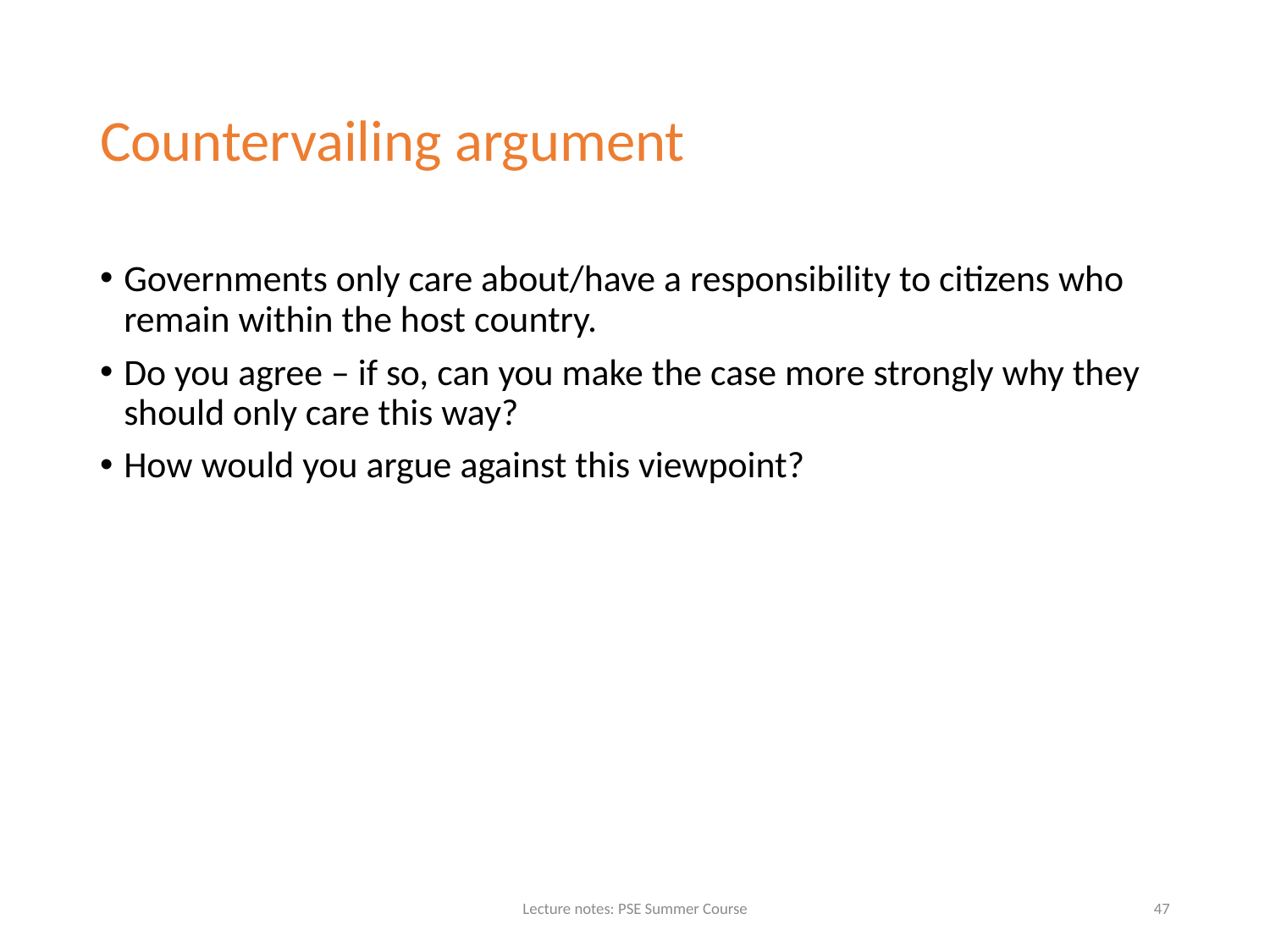

# Countervailing argument
Governments only care about/have a responsibility to citizens who remain within the host country.
Do you agree – if so, can you make the case more strongly why they should only care this way?
How would you argue against this viewpoint?
Lecture notes: PSE Summer Course
47